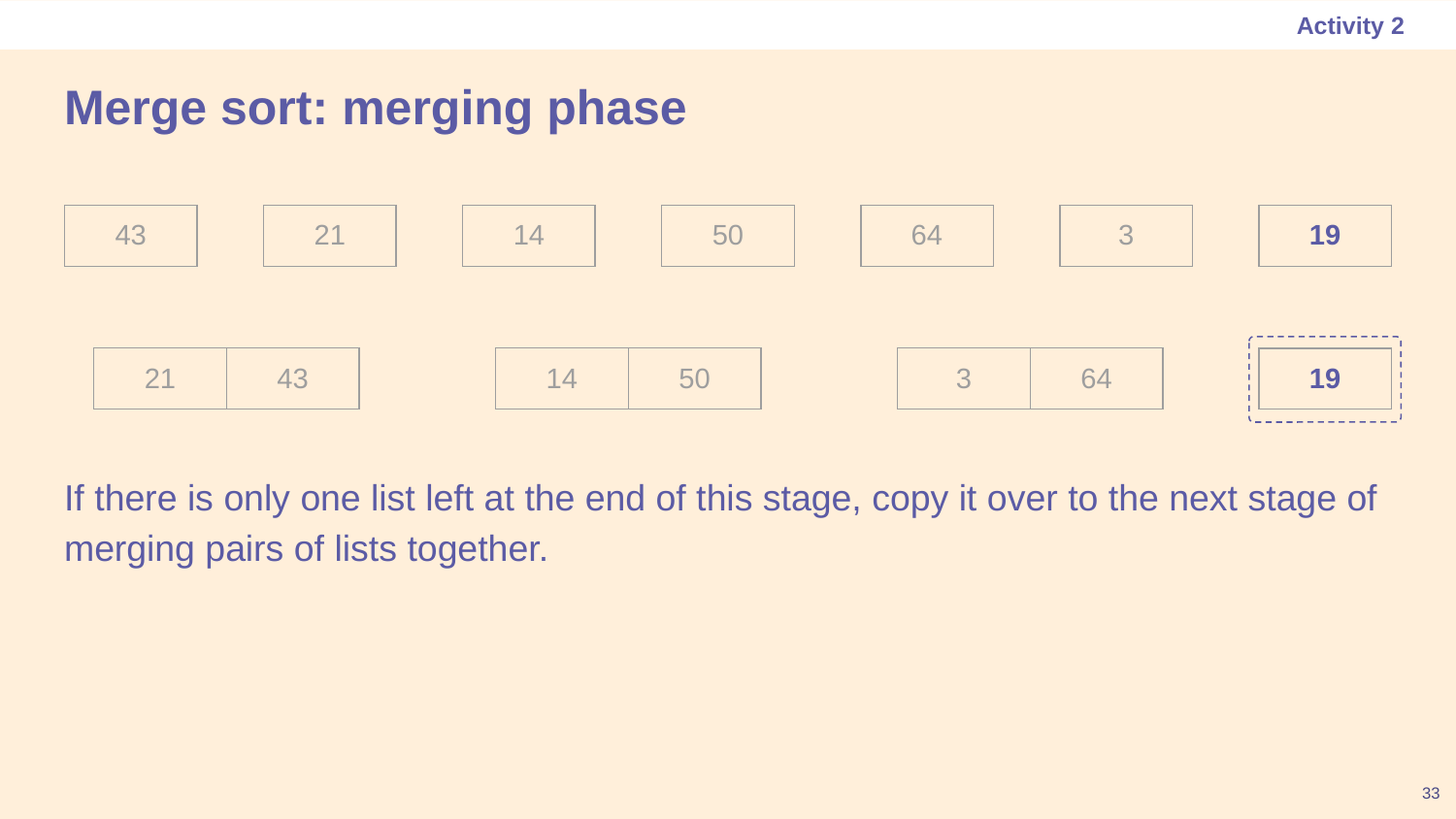

Activity 2
# Merge sort: merging phase
| 43 |
| --- |
| 21 |
| --- |
| 14 |
| --- |
| 50 |
| --- |
| 64 |
| --- |
| 3 |
| --- |
| 19 |
| --- |

| 21 | 43 |
| --- | --- |
| 14 | 50 |
| --- | --- |
| 3 | 64 |
| --- | --- |
| 19 |
| --- |
If there is only one list left at the end of this stage, copy it over to the next stage of merging pairs of lists together.
33